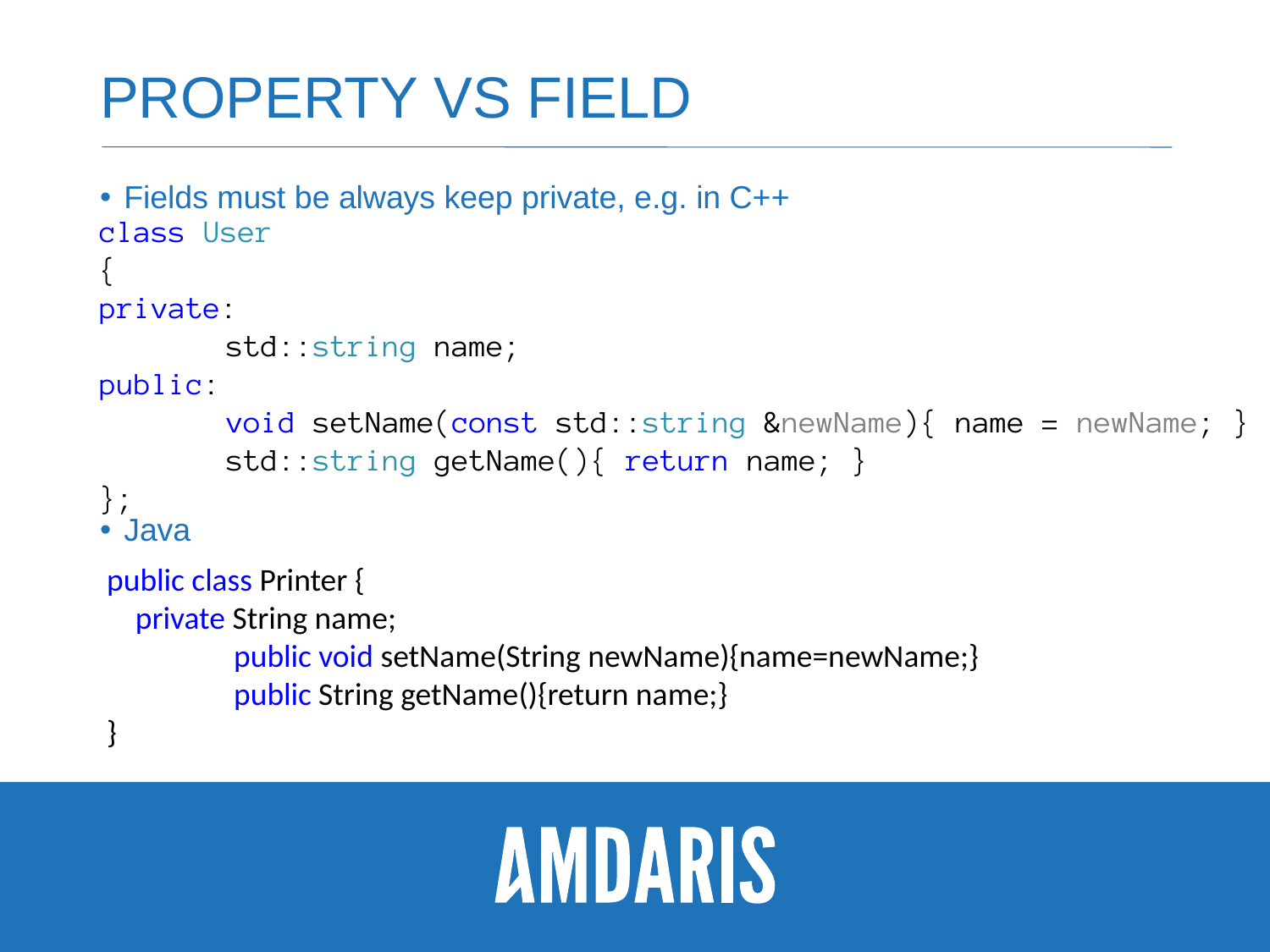

# Property VS Field
Fields must be always keep private, e.g. in C++

Java

class User
{
private:
	std::string name;
public:
	void setName(const std::string &newName){ name = newName; }
	std::string getName(){ return name; }
};
public class Printer {
    private String name;
	public void setName(String newName){name=newName;}
	public String getName(){return name;}
}